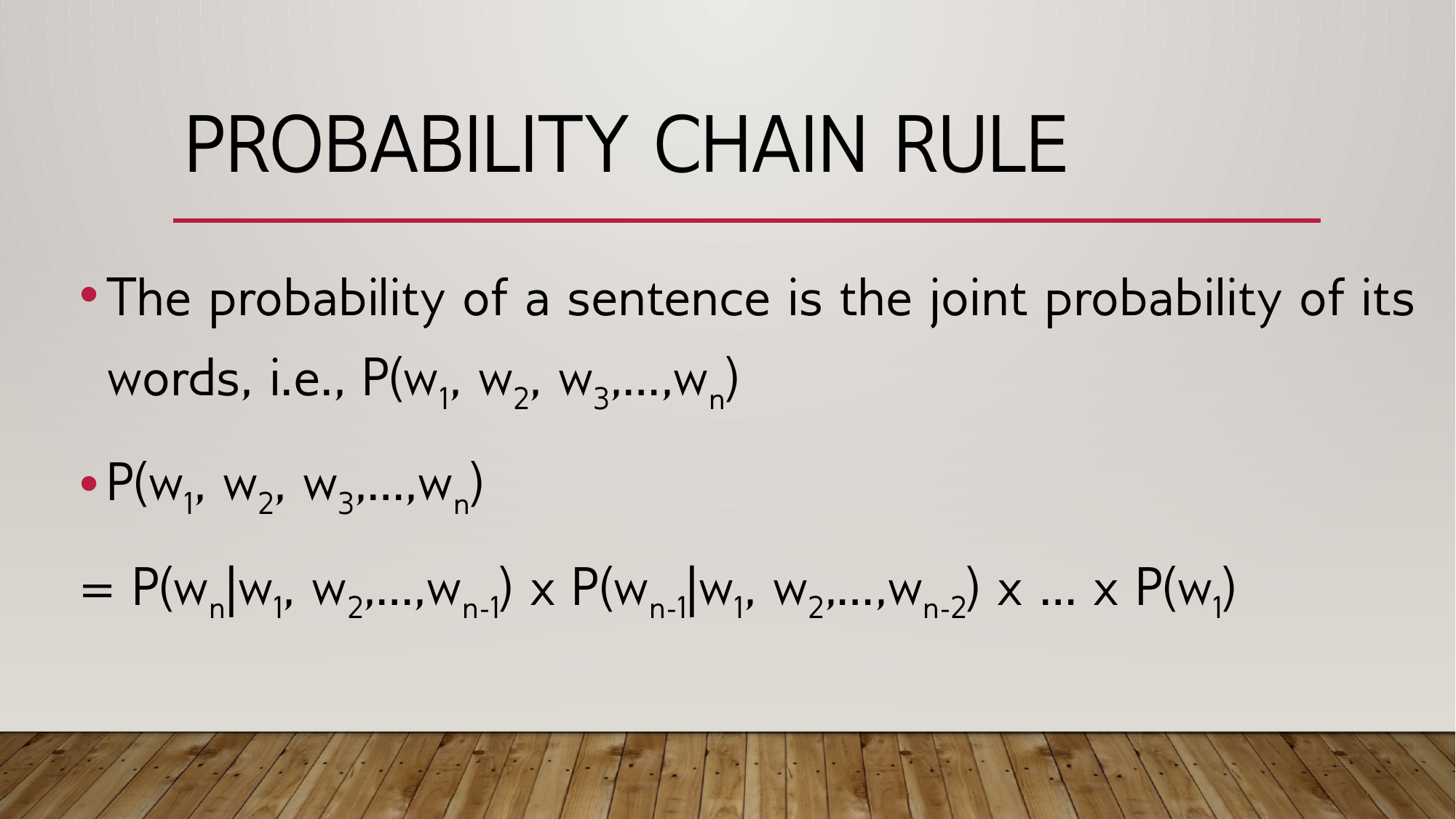

# Probability Chain Rule
The probability of a sentence is the joint probability of its words, i.e., P(w1, w2, w3,…,wn)
P(w1, w2, w3,…,wn)
= P(wn|w1, w2,…,wn-1) x P(wn-1|w1, w2,…,wn-2) x … x P(w1)